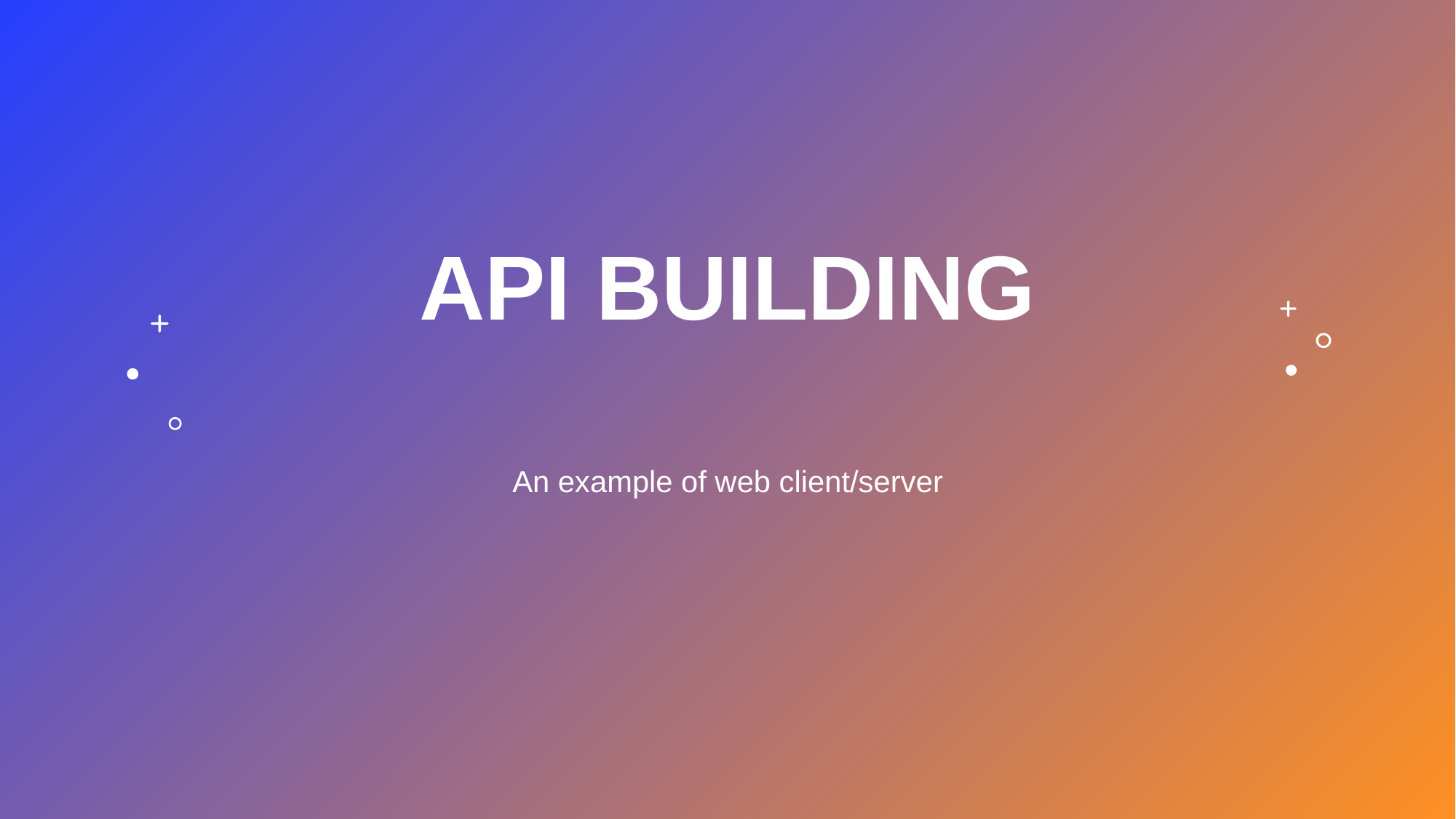

# API BUILDING
An example of web client/server